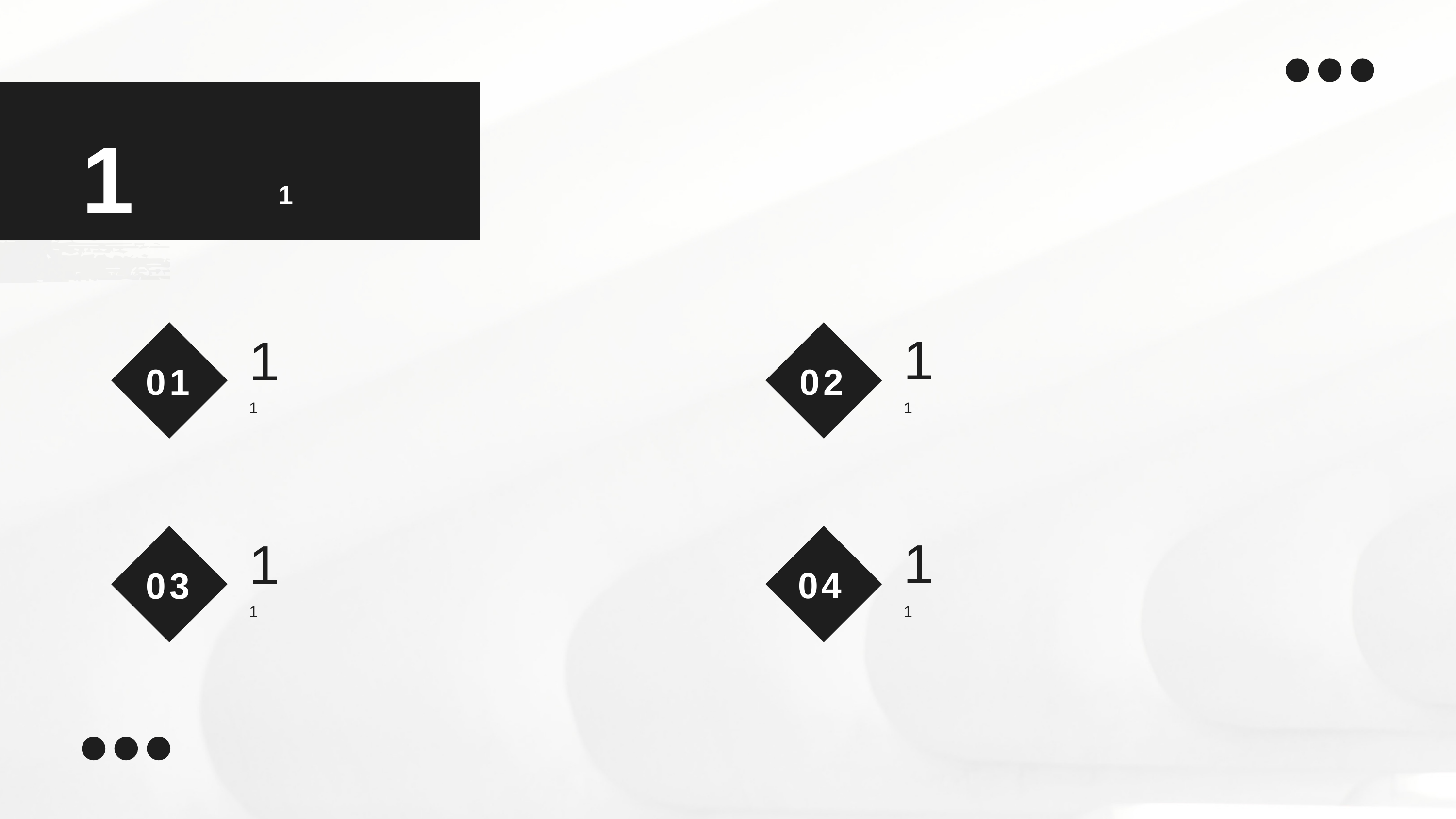

1
1
1
1

01
02
1
1
1
1

04
03
1
1